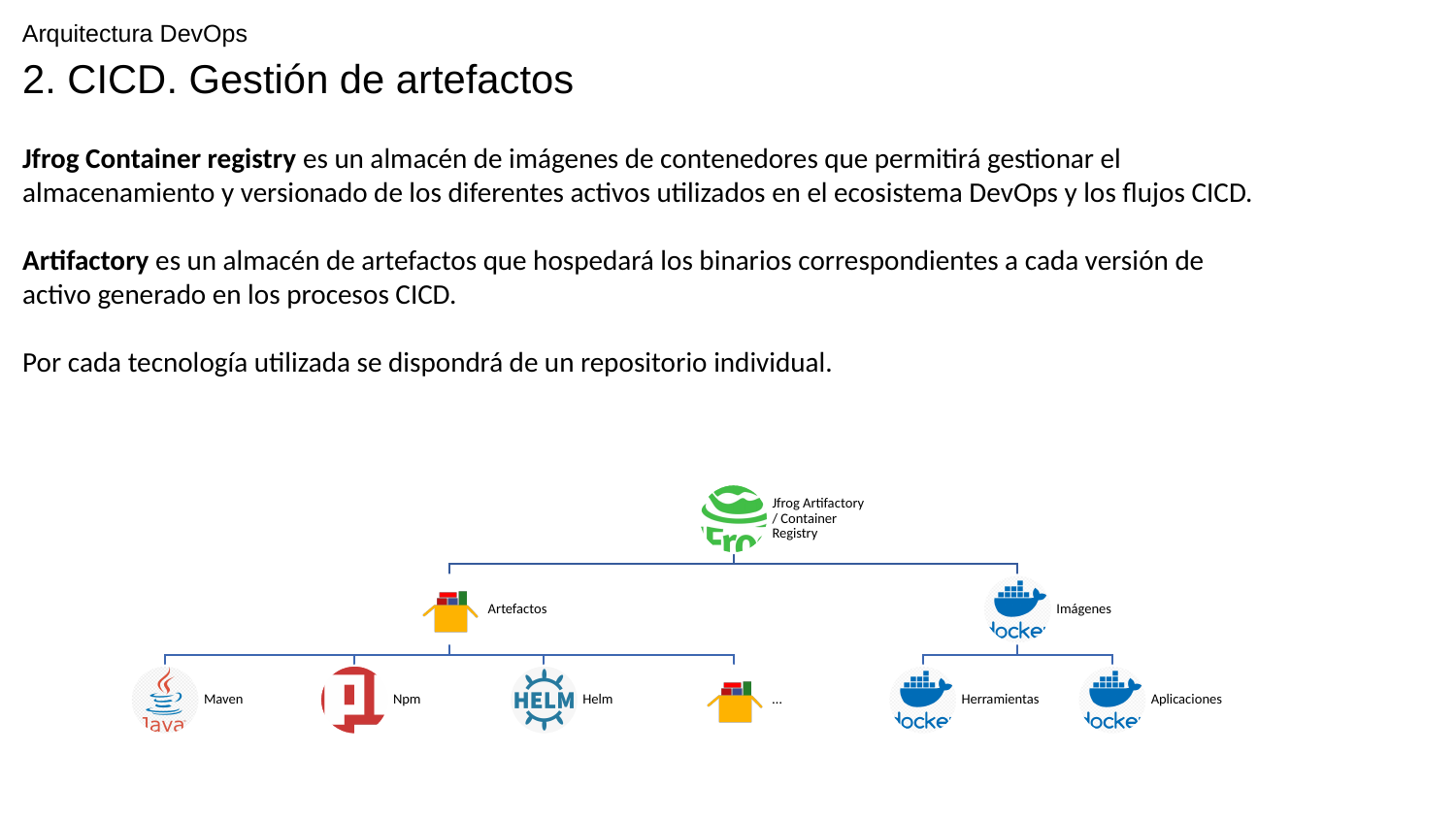

Arquitectura DevOps
# 2. CICD. Gestión de artefactos
Jfrog Container registry es un almacén de imágenes de contenedores que permitirá gestionar el almacenamiento y versionado de los diferentes activos utilizados en el ecosistema DevOps y los flujos CICD.

Artifactory es un almacén de artefactos que hospedará los binarios correspondientes a cada versión de activo generado en los procesos CICD.

Por cada tecnología utilizada se dispondrá de un repositorio individual.

Jfrog Artifactory / Container Registry
Artefactos
Maven
Npm
Helm
…
Imágenes
Herramientas
Aplicaciones